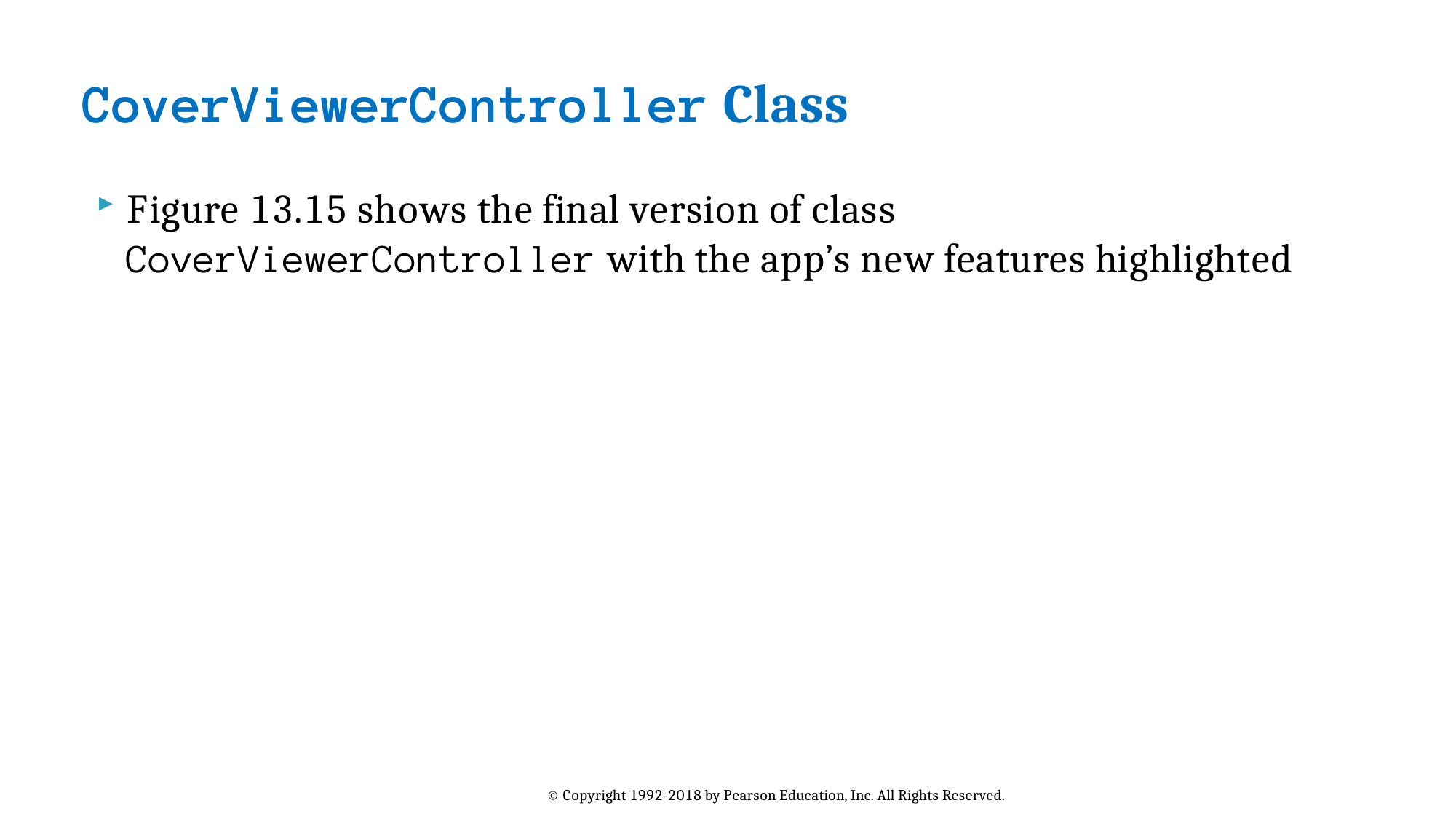

# CoverViewerController Class
Figure 13.15 shows the final version of class CoverViewerController with the app’s new features highlighted

© Copyright 1992-2018 by Pearson Education, Inc. All Rights Reserved.